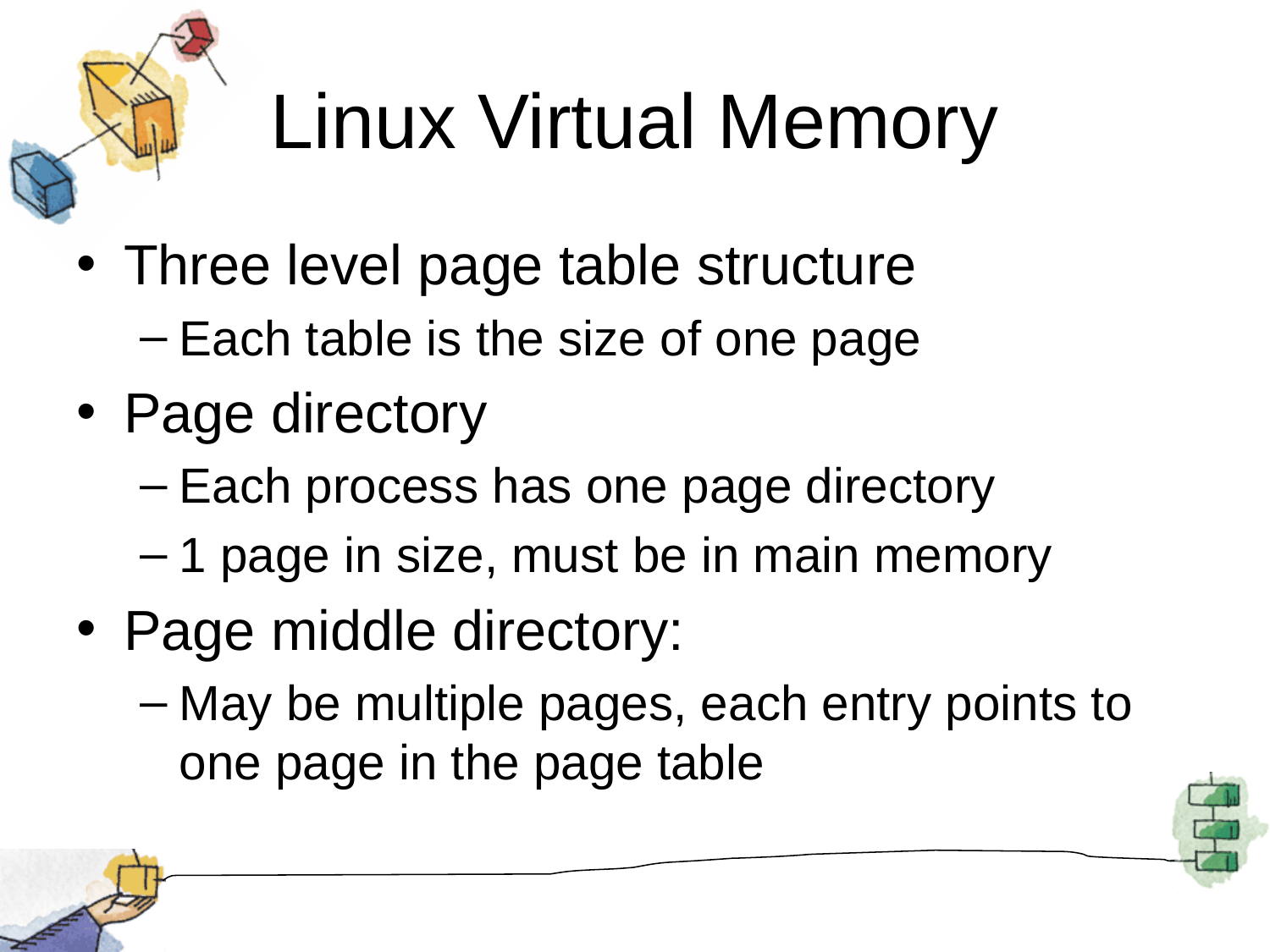

# Linux Virtual Memory
Three level page table structure
Each table is the size of one page
Page directory
Each process has one page directory
1 page in size, must be in main memory
Page middle directory:
May be multiple pages, each entry points to one page in the page table